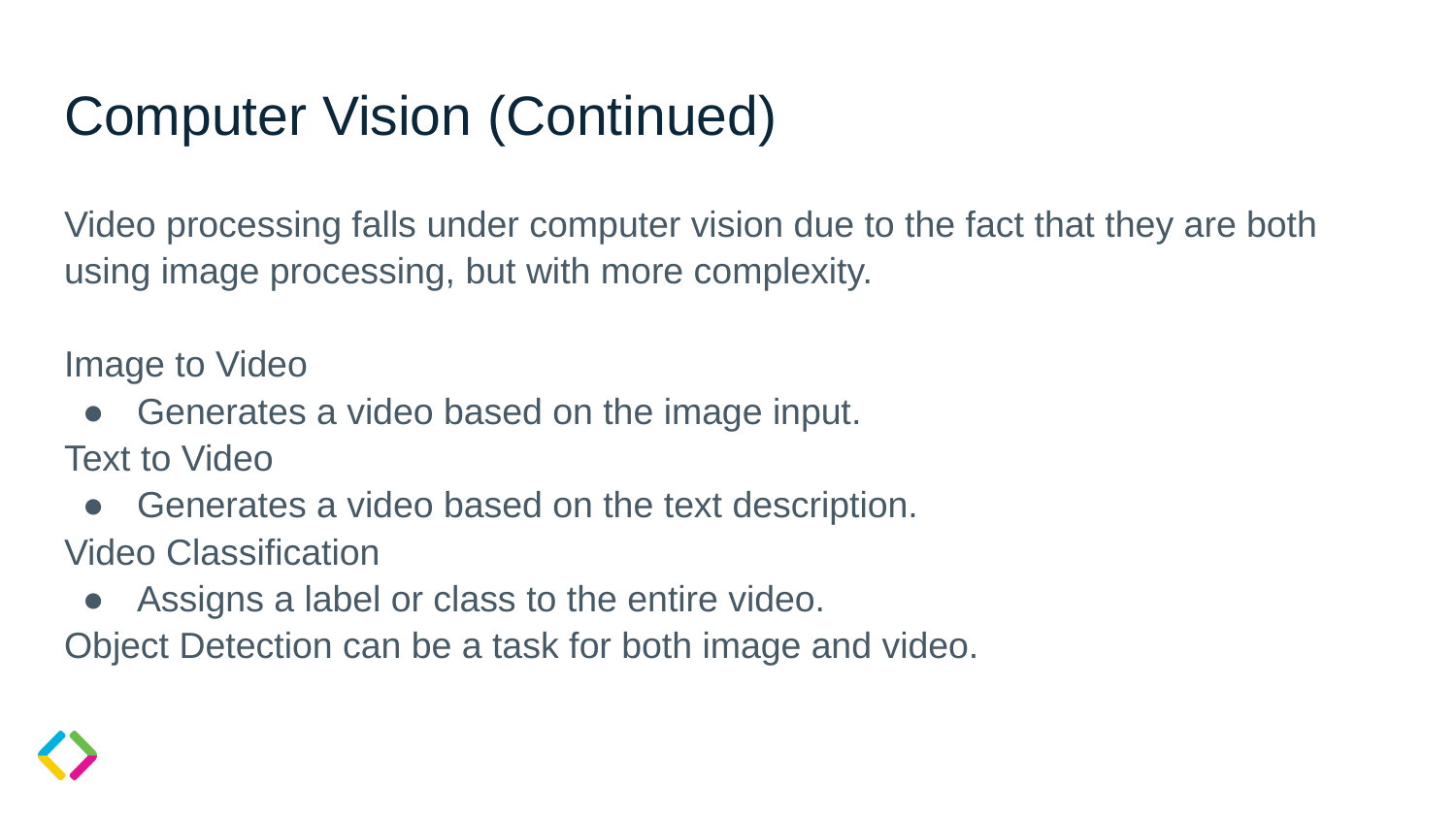

# Computer Vision (Continued)
Video processing falls under computer vision due to the fact that they are both using image processing, but with more complexity.

Image to Video
Generates a video based on the image input.
Text to Video
Generates a video based on the text description.
Video Classification
Assigns a label or class to the entire video.
Object Detection can be a task for both image and video.